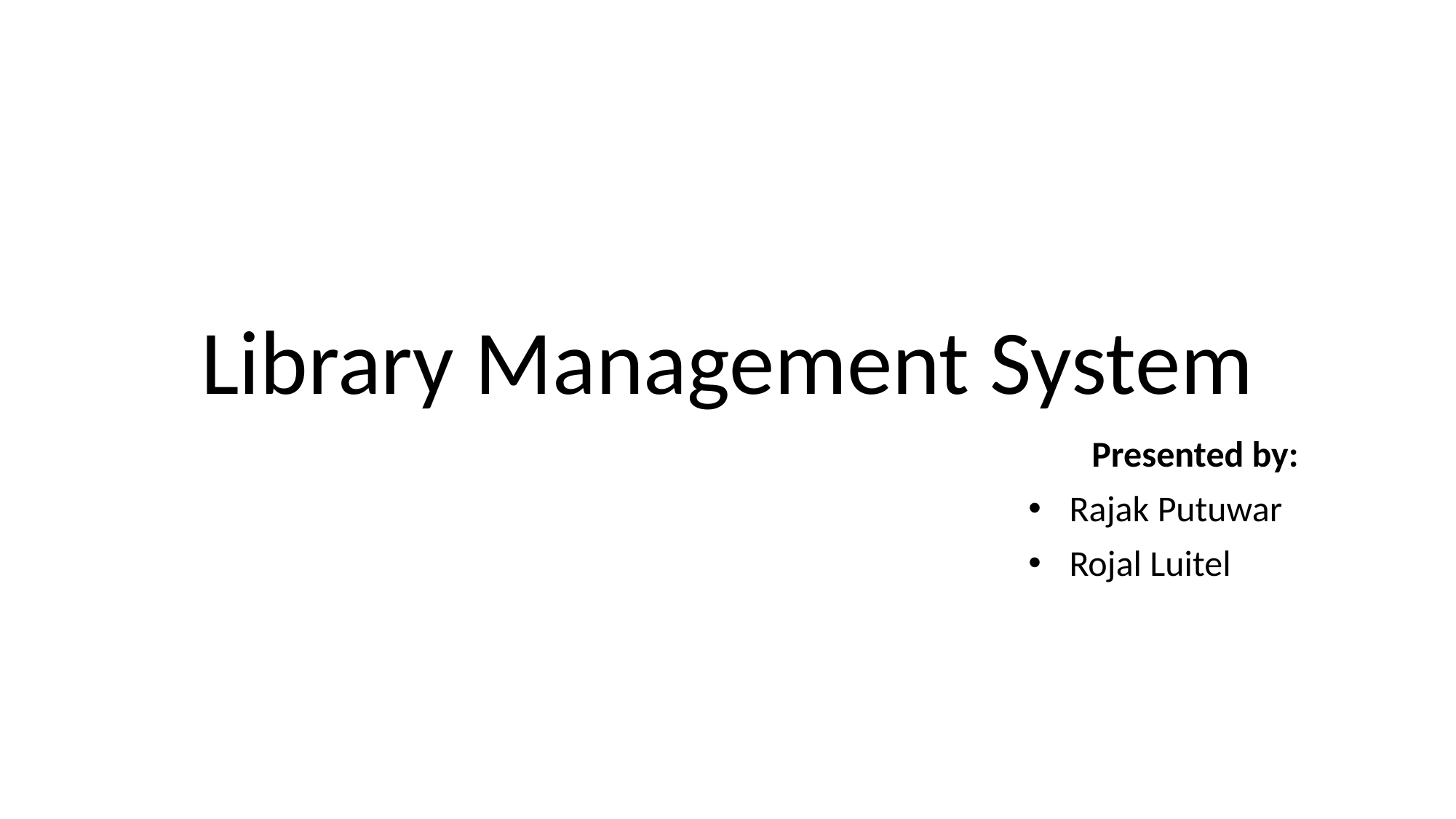

# Library Management System
Presented by:
Rajak Putuwar
Rojal Luitel